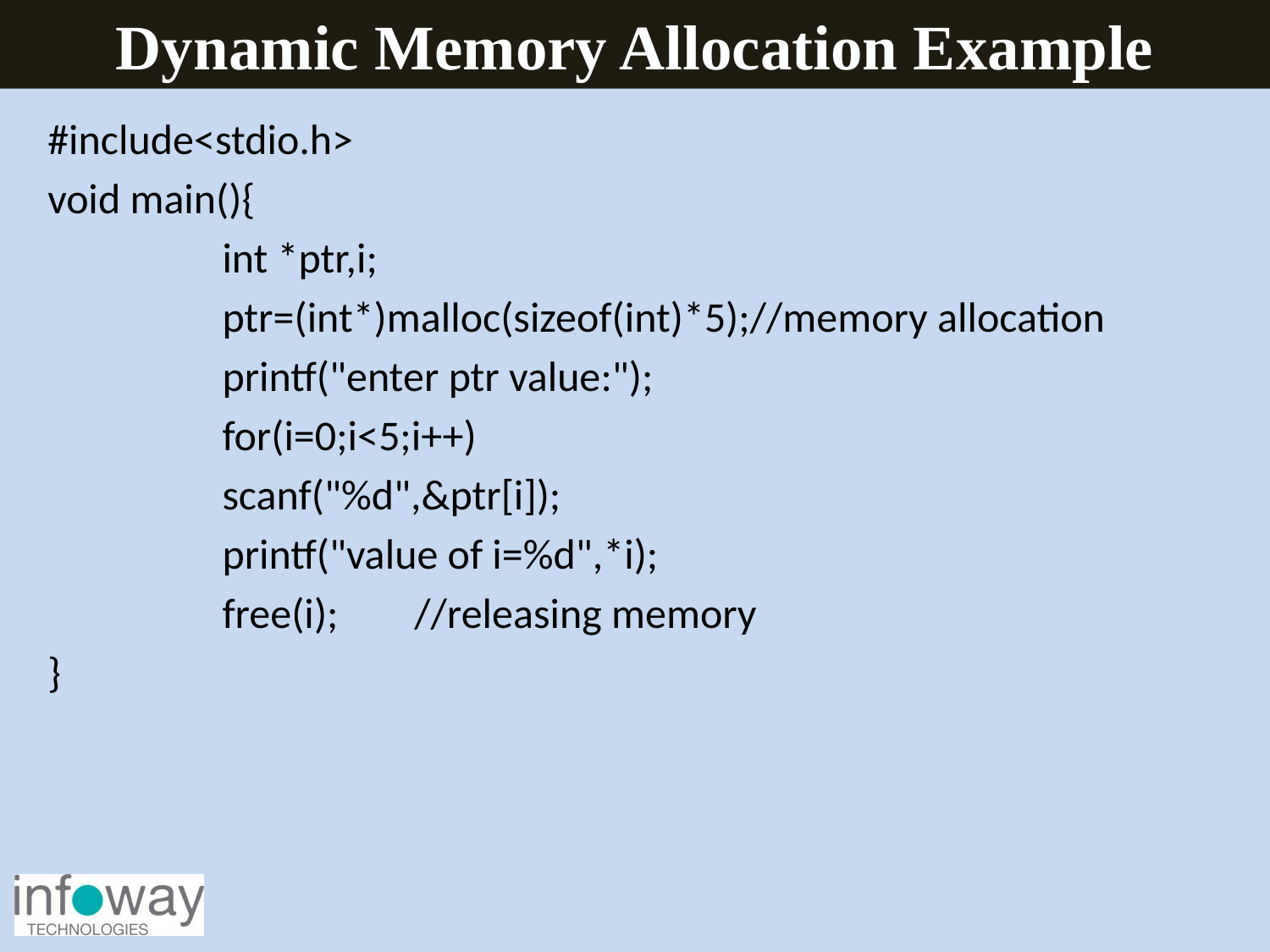

Dynamic Memory Allocation Example
#include<stdio.h>
void main(){
		int *ptr,i;
		ptr=(int*)malloc(sizeof(int)*5);//memory allocation
		printf("enter ptr value:");
		for(i=0;i<5;i++)
		scanf("%d",&ptr[i]);
		printf("value of i=%d",*i);
		free(i);        //releasing memory
}